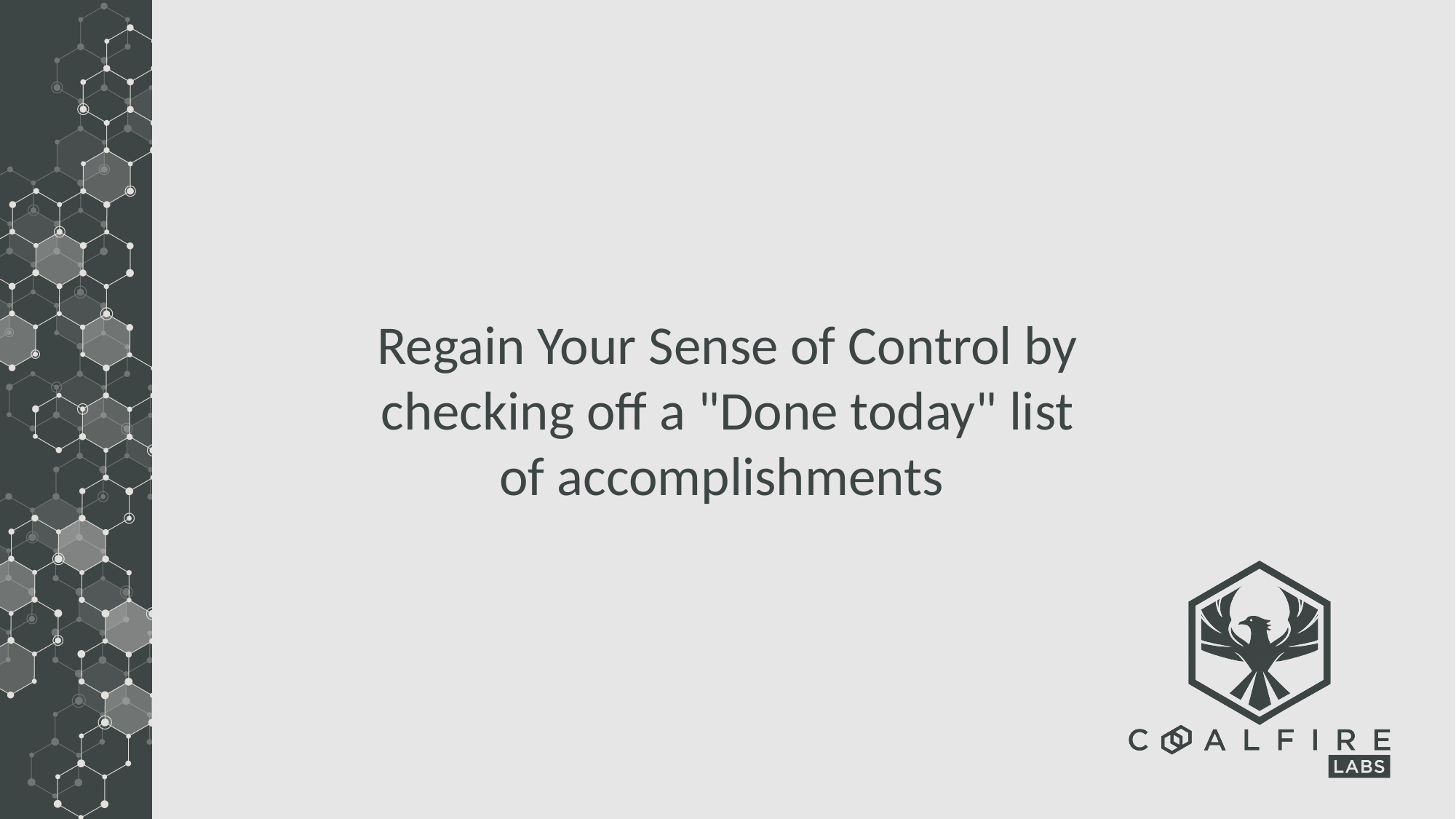

Regain Your Sense of Control by checking off a "Done today" list of accomplishments